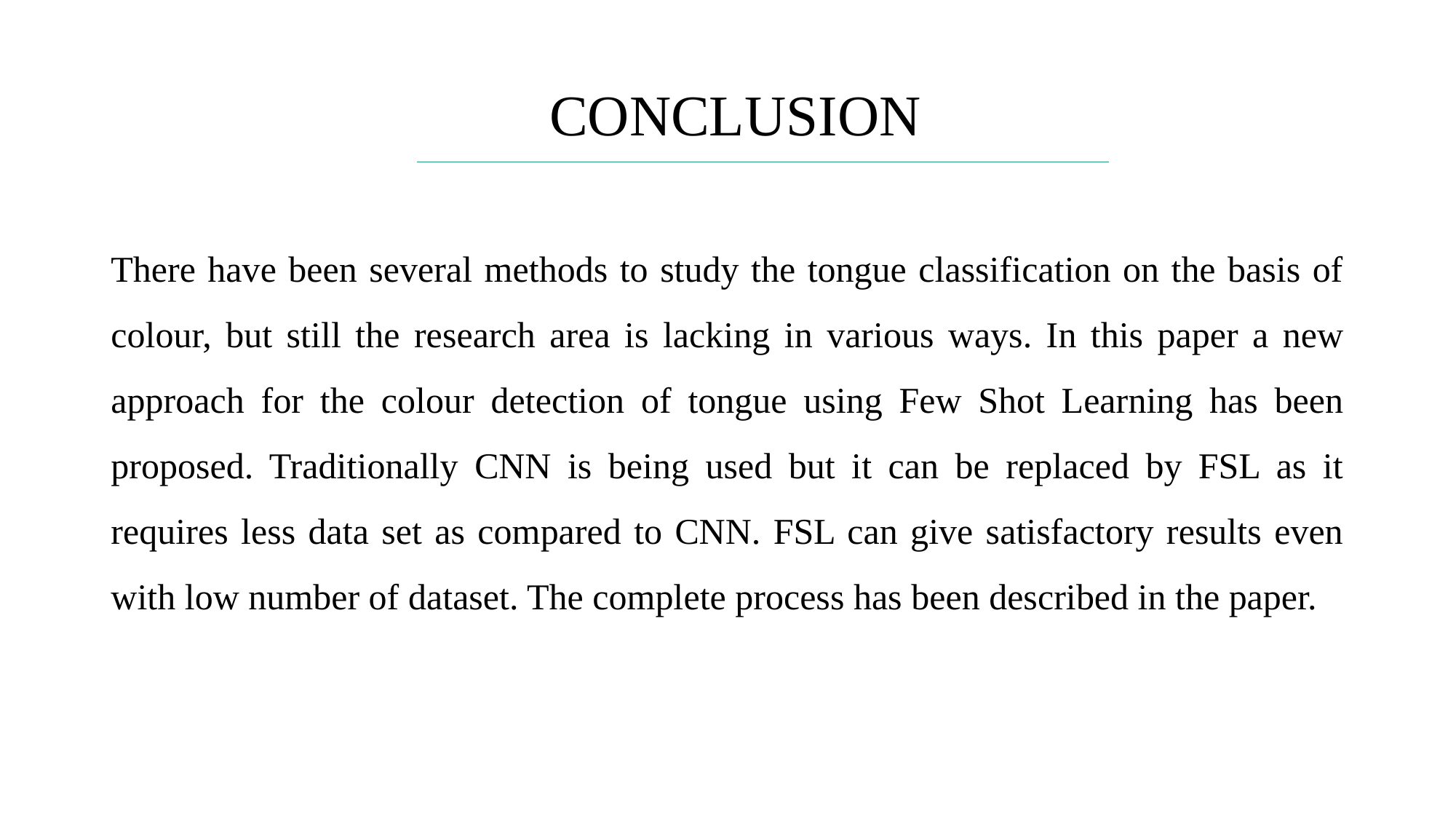

# CONCLUSION
There have been several methods to study the tongue classification on the basis of colour, but still the research area is lacking in various ways. In this paper a new approach for the colour detection of tongue using Few Shot Learning has been proposed. Traditionally CNN is being used but it can be replaced by FSL as it requires less data set as compared to CNN. FSL can give satisfactory results even with low number of dataset. The complete process has been described in the paper.